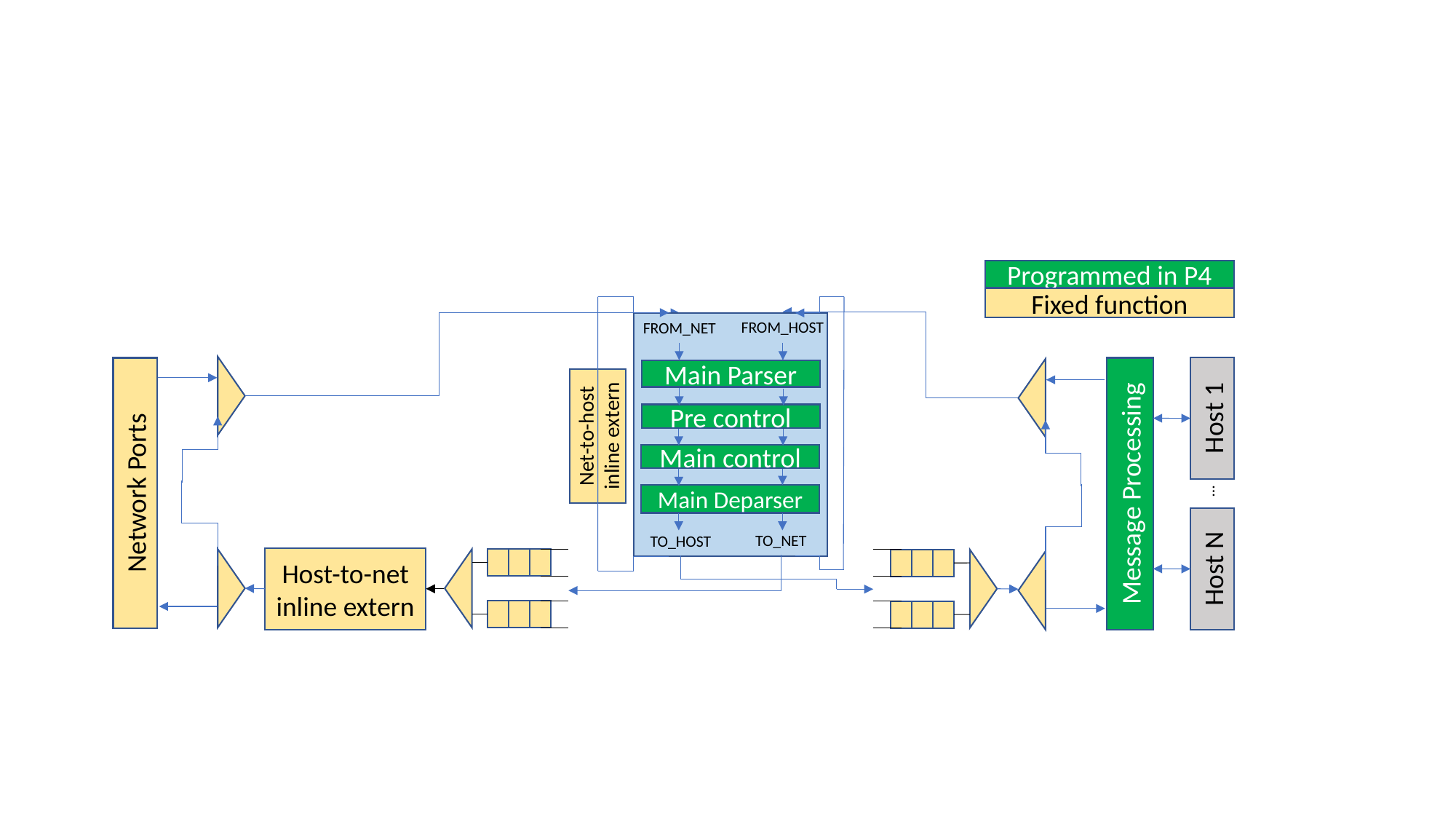

Programmed in P4
Fixed function
FROM_HOST
FROM_NET

Main Parser

Host 1
Pre control
Net-to-host inline extern
Main control
Message Processing
Network Ports
…
Main Deparser
TO_NET
TO_HOST
Host N
Host-to-net inline extern